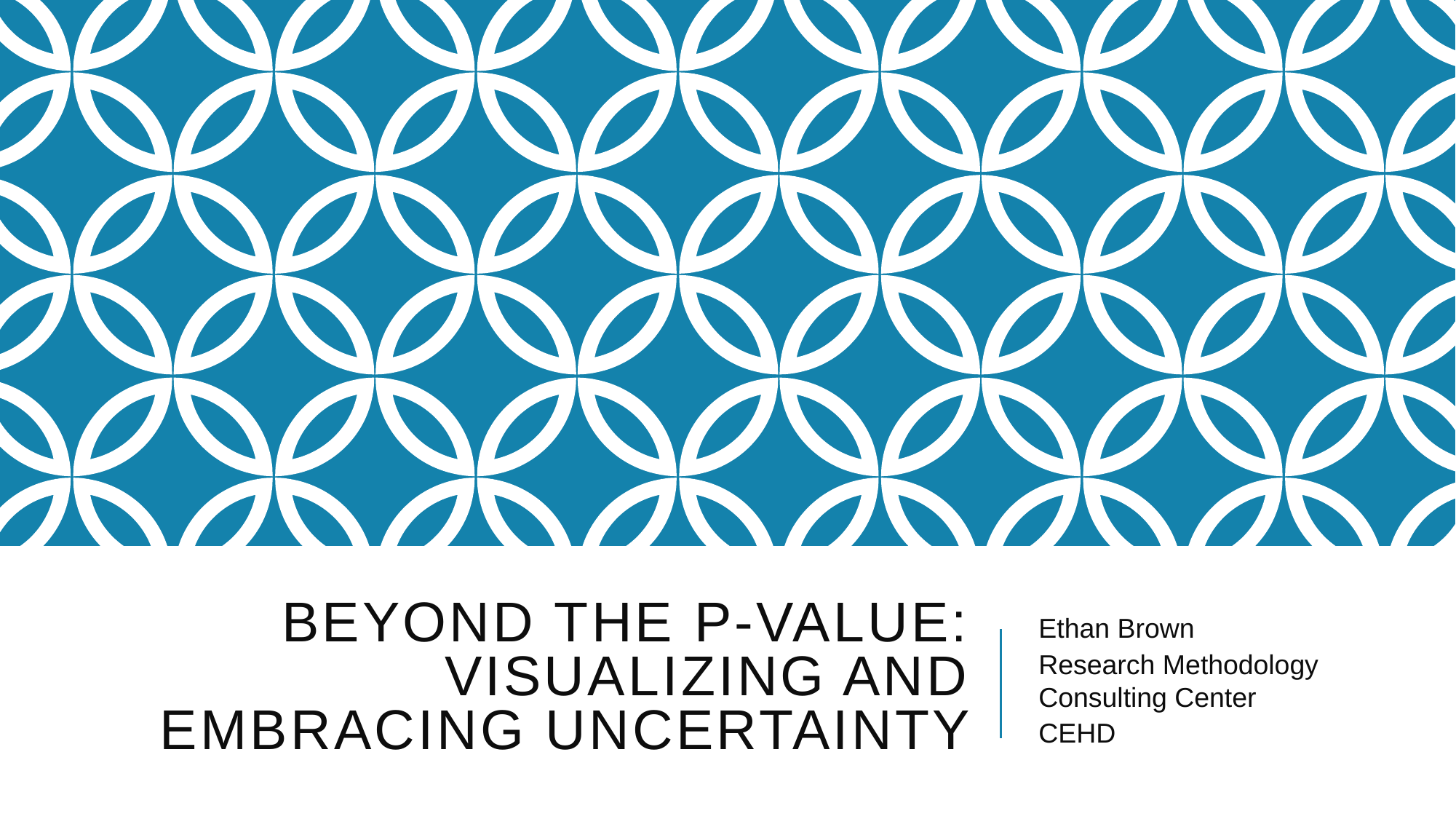

# Beyond the P-Value: Visualizing and Embracing uncertainty
Ethan Brown
Research Methodology Consulting Center
CEHD